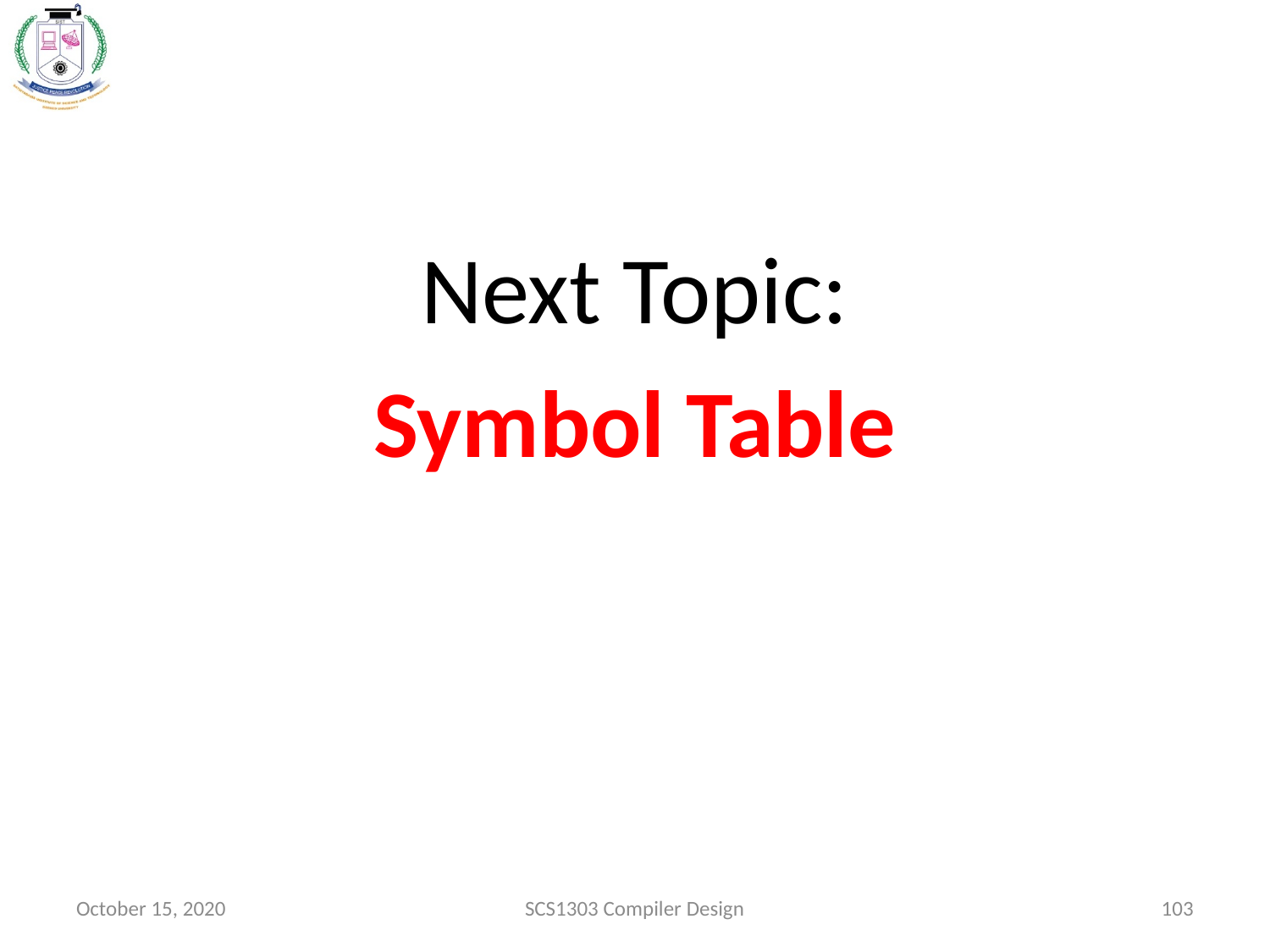

Next Topic:
Symbol Table
October 15, 2020
SCS1303 Compiler Design
103